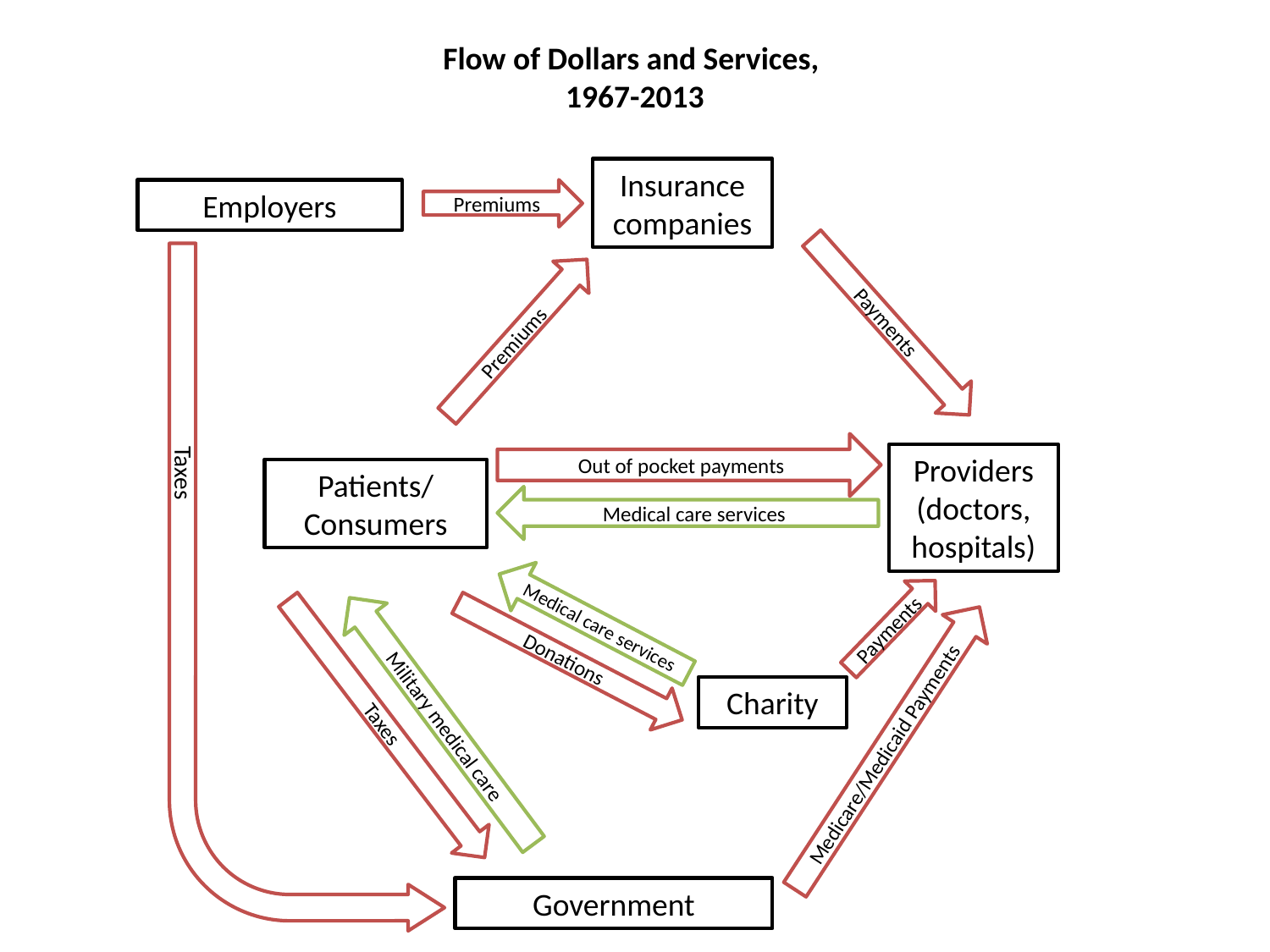

Flow of Dollars and Services,
1967-2013
Insurance companies
Employers
Premiums

Payments
Premiums
Patients/
Consumers
Out of pocket payments
Providers (doctors, hospitals)
Taxes
Medical care services
Medical care services
Payments
Donations
Charity
Military medical care
Taxes
Medicare/Medicaid Payments
Government